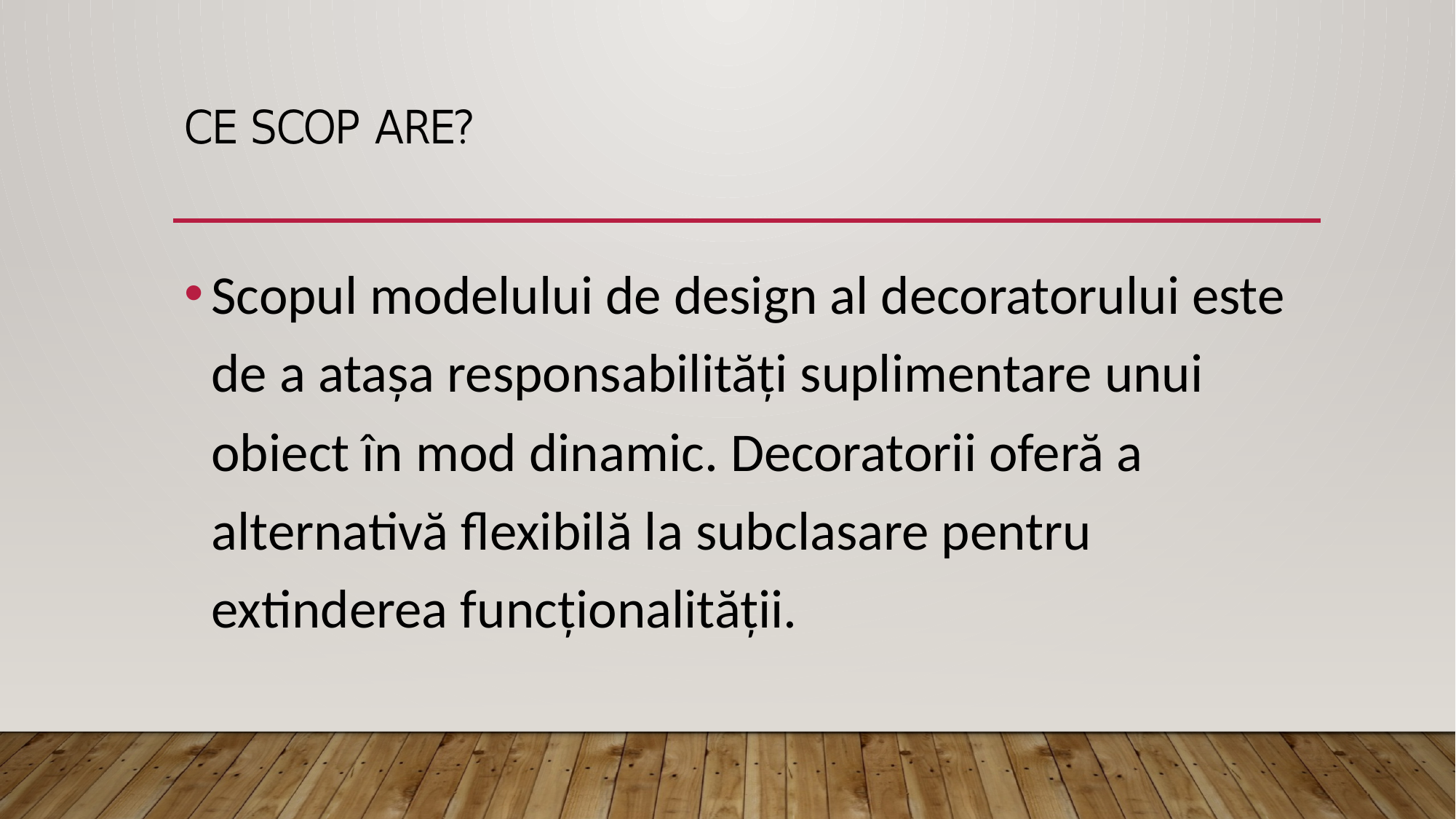

# Ce scop are?
Scopul modelului de design al decoratorului este de a atașa responsabilități suplimentare unui obiect în mod dinamic. Decoratorii oferă a alternativă flexibilă la subclasare pentru extinderea funcționalității.